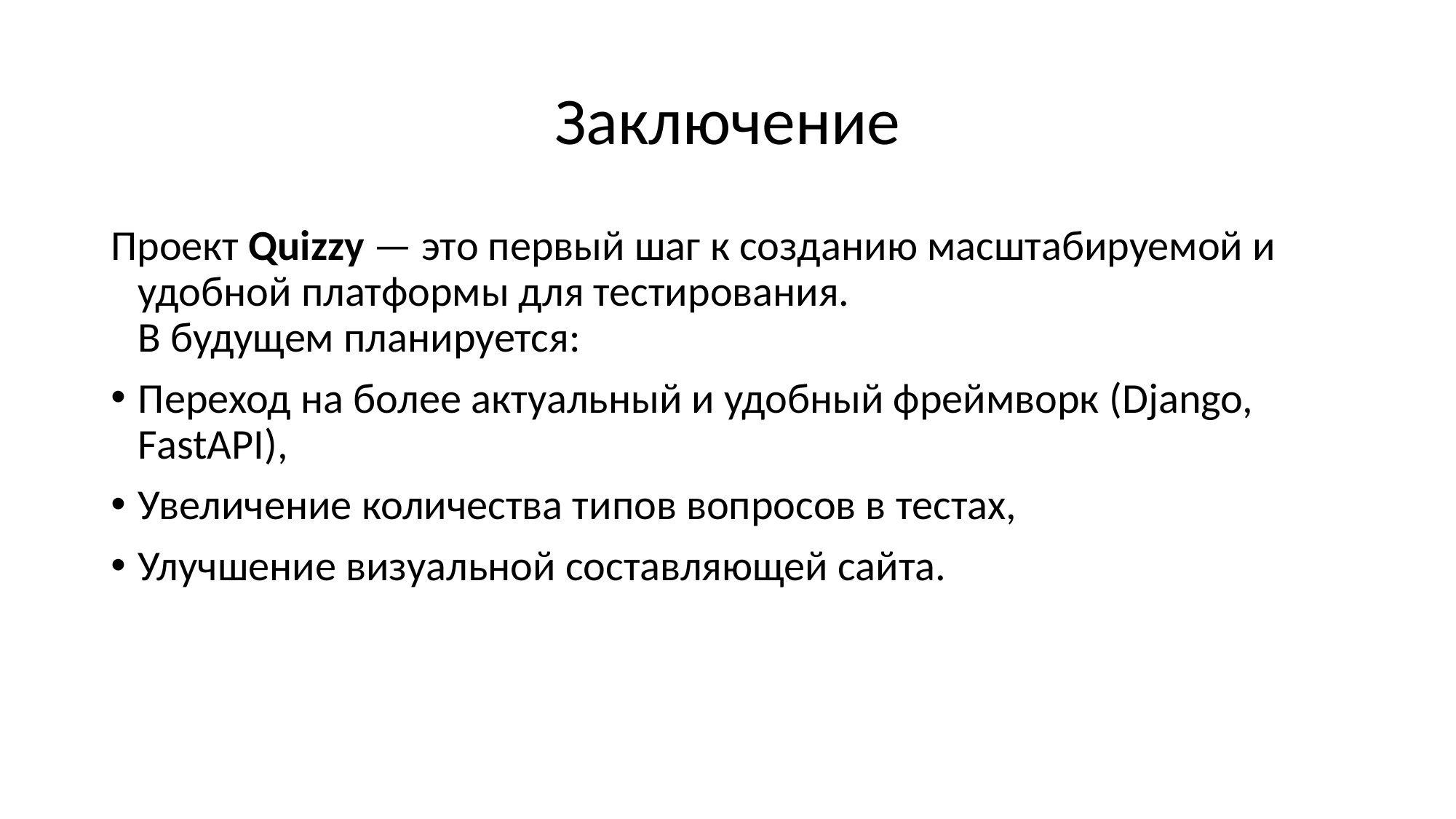

# Заключение
Проект Quizzy — это первый шаг к созданию масштабируемой и удобной платформы для тестирования.
В будущем планируется:
Переход на более актуальный и удобный фреймворк (Django, FastAPI),
Увеличение количества типов вопросов в тестах,
Улучшение визуальной составляющей сайта.